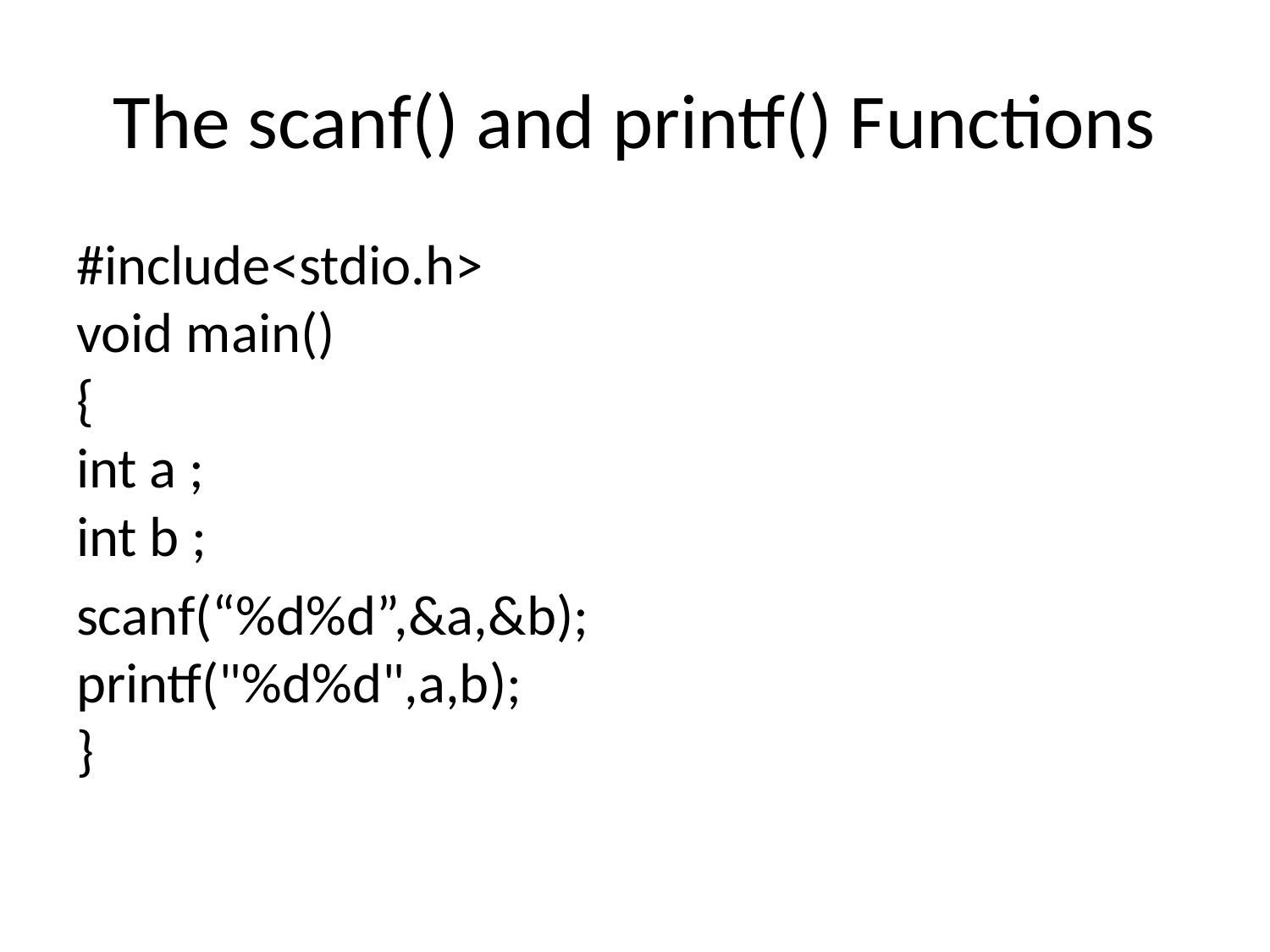

# The scanf() and printf() Functions
#include<stdio.h>
void main()
{
int a ;
int b ;
scanf(“%d%d”,&a,&b);
printf("%d%d",a,b);
}